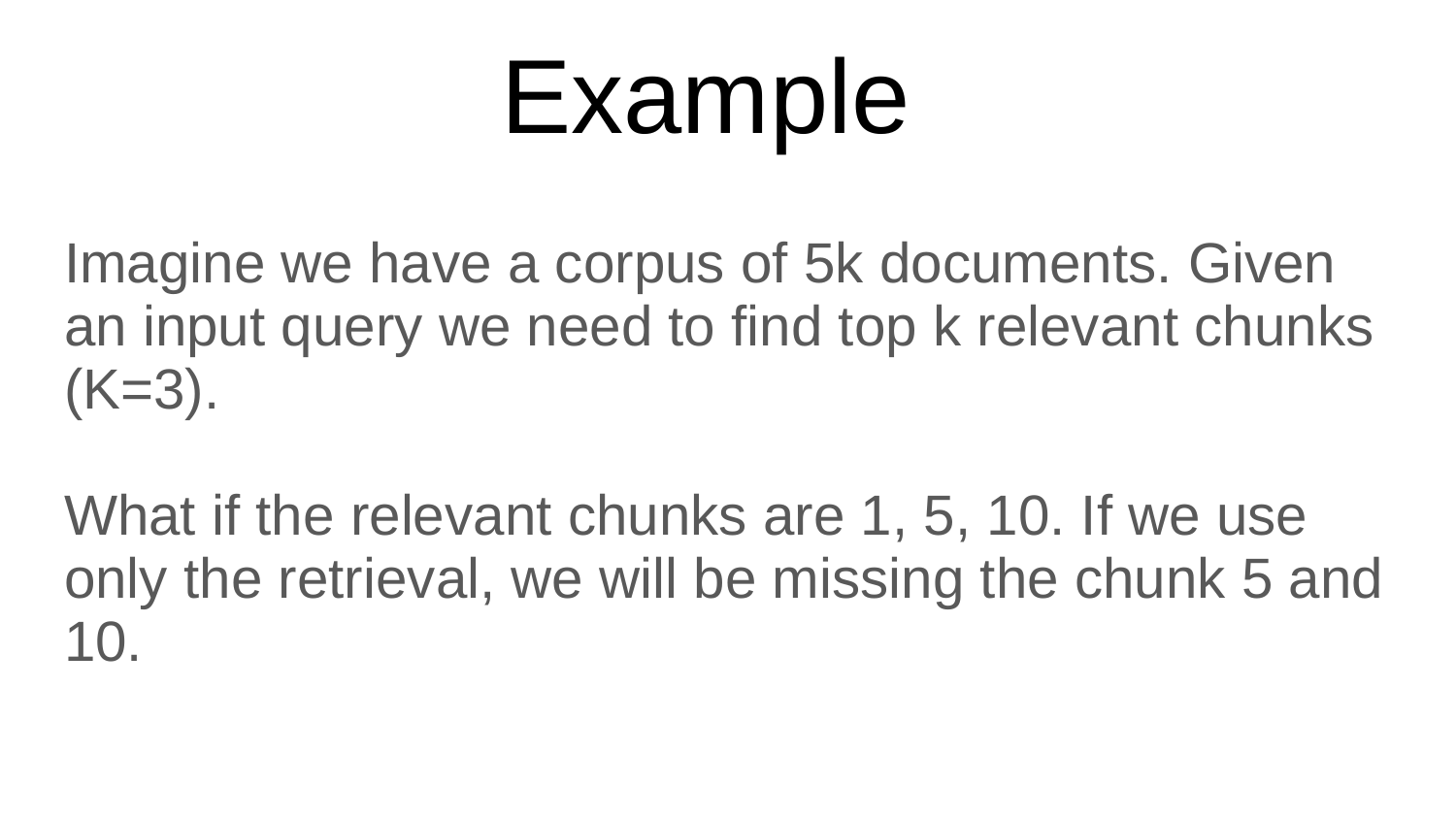

# Example
Imagine we have a corpus of 5k documents. Given an input query we need to find top k relevant chunks (K=3).

What if the relevant chunks are 1, 5, 10. If we use only the retrieval, we will be missing the chunk 5 and 10.